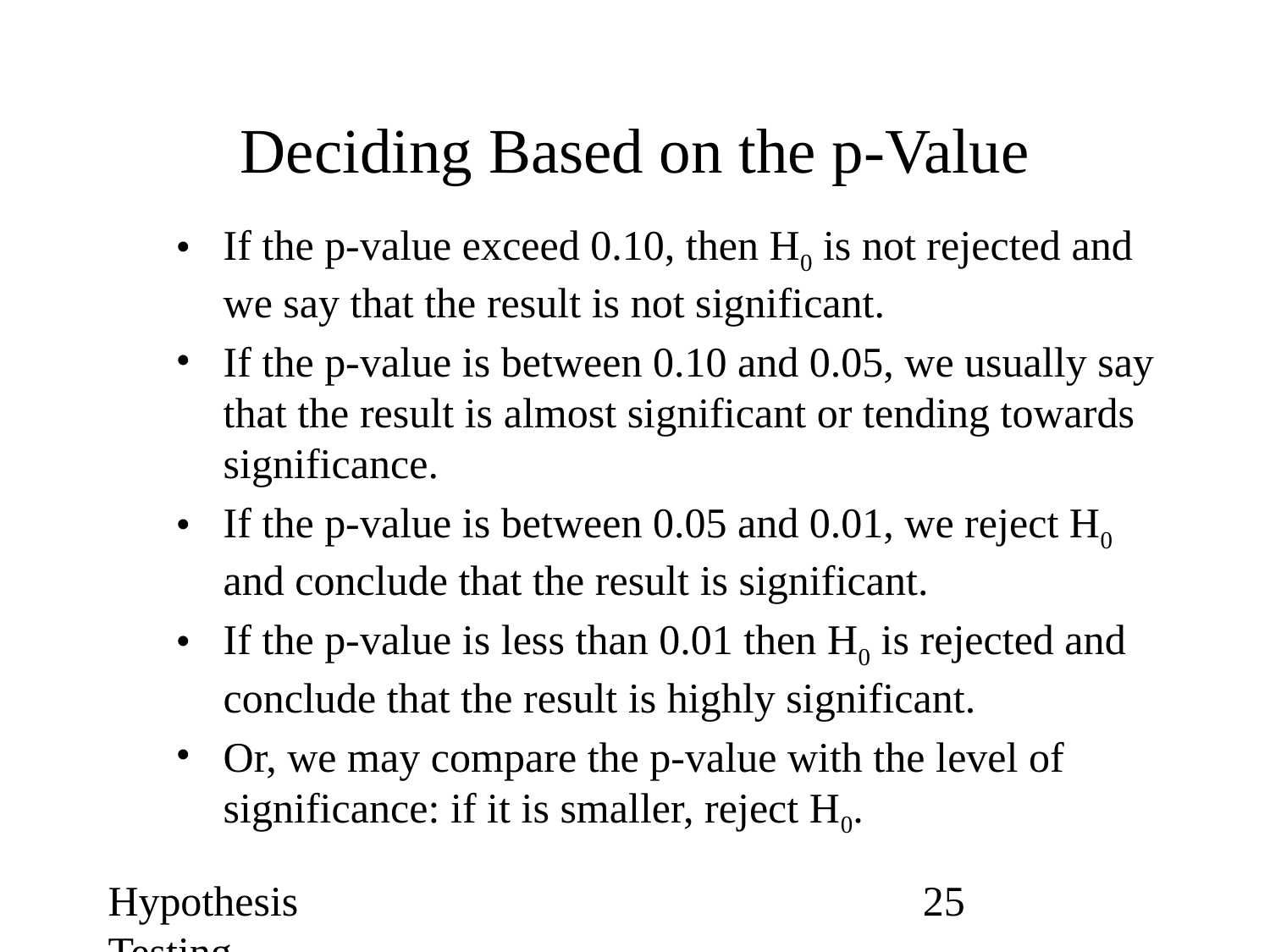

# Deciding Based on the p-Value
If the p-value exceed 0.10, then H0 is not rejected and we say that the result is not significant.
If the p-value is between 0.10 and 0.05, we usually say that the result is almost significant or tending towards significance.
If the p-value is between 0.05 and 0.01, we reject H0 and conclude that the result is significant.
If the p-value is less than 0.01 then H0 is rejected and conclude that the result is highly significant.
Or, we may compare the p-value with the level of significance: if it is smaller, reject H0.
Hypothesis Testing
25